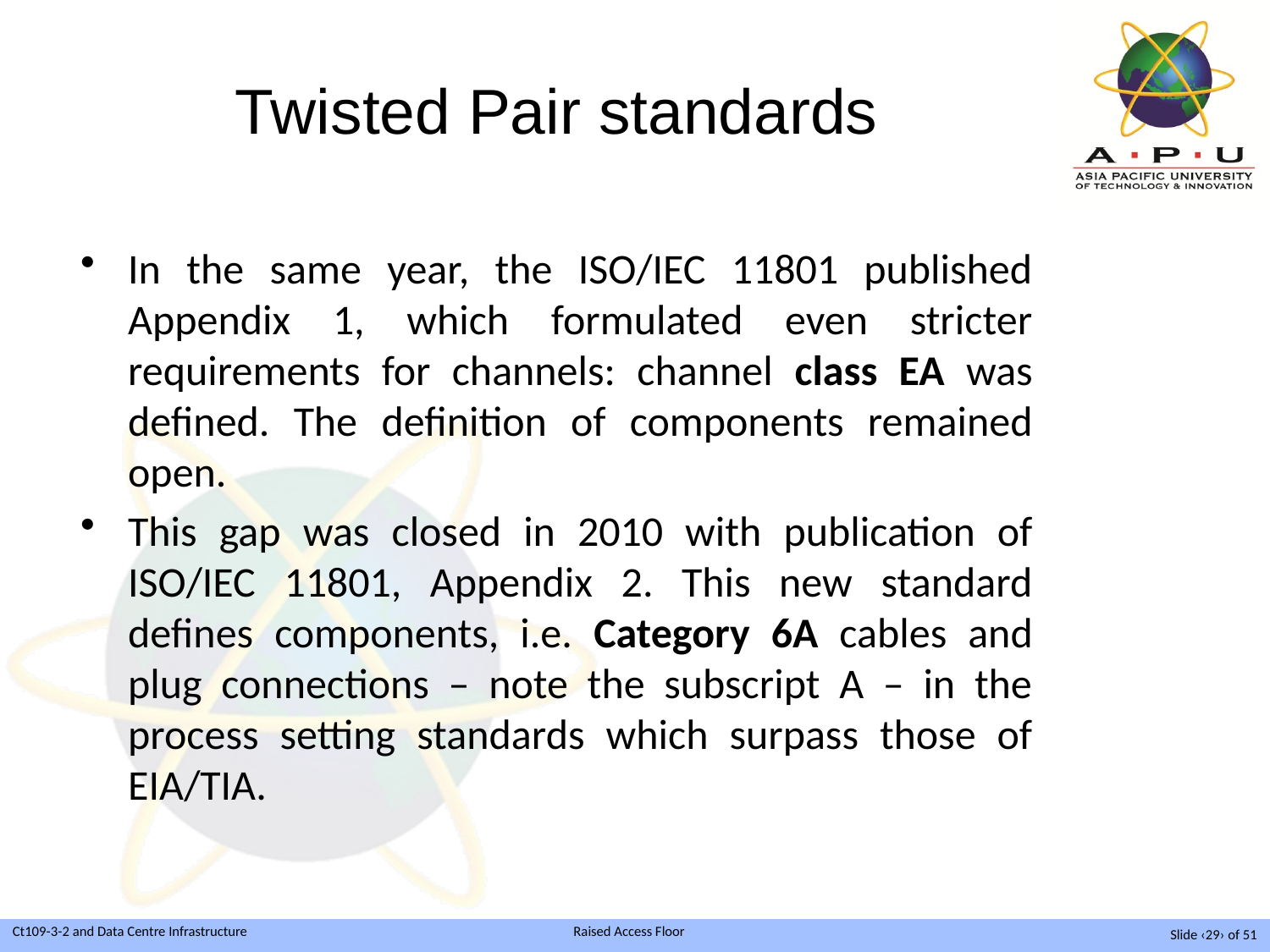

# Twisted Pair standards
In the same year, the ISO/IEC 11801 published Appendix 1, which formulated even stricter requirements for channels: channel class EA was defined. The definition of components remained open.
This gap was closed in 2010 with publication of ISO/IEC 11801, Appendix 2. This new standard defines components, i.e. Category 6A cables and plug connections – note the subscript A – in the process setting standards which surpass those of EIA/TIA.

Slide ‹29› of 51